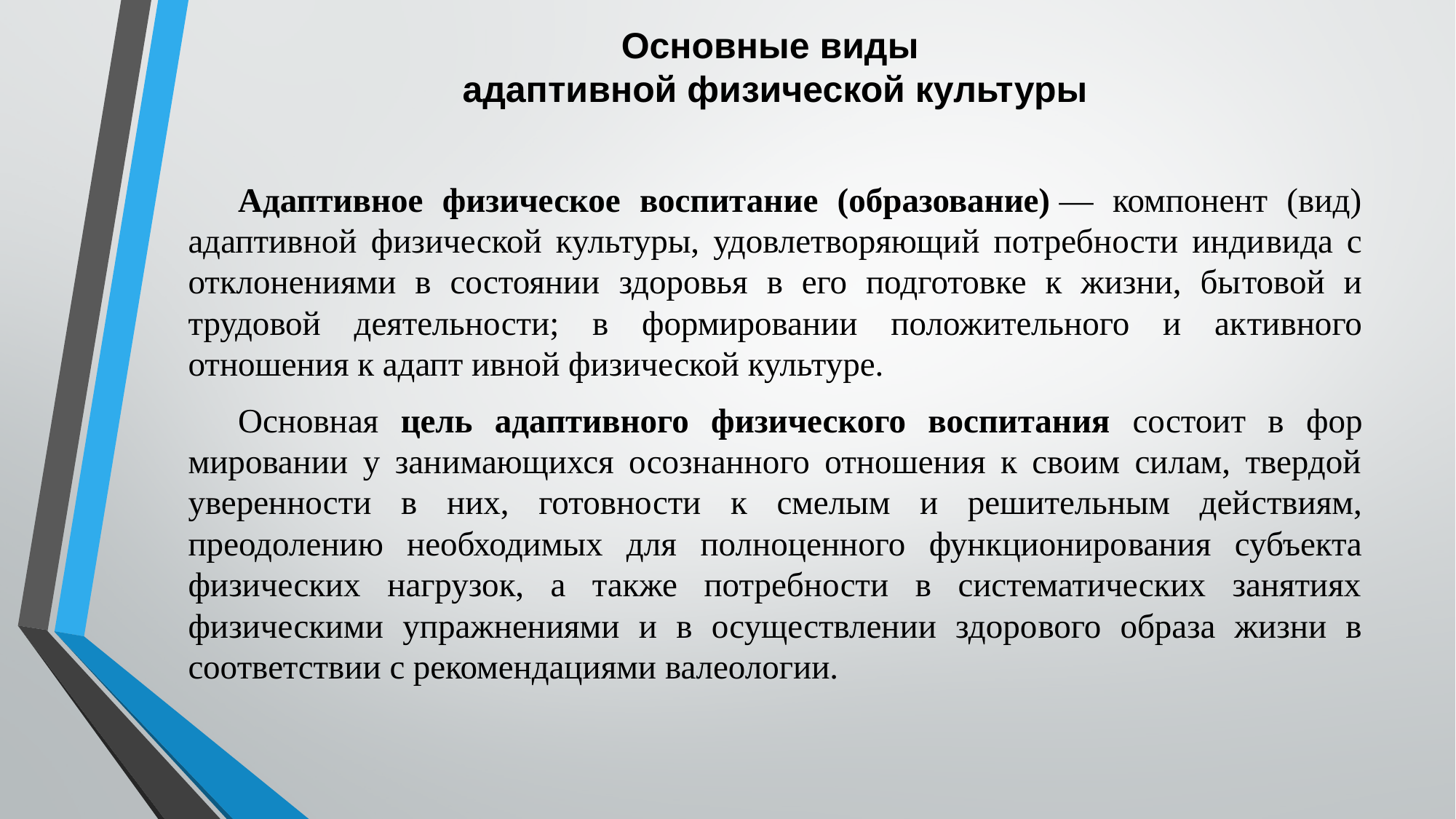

# Основные виды адаптивной физической культуры
Адаптивное физическое воспитание (образование) — компонент (вид) адаптивной физической культуры, удовлетворяющий потребности инди­вида с отклонениями в состоянии здоровья в его подготовке к жизни, бы­товой и трудовой деятельности; в формировании положительного и ак­тивного отношения к адапт ивной физической культуре.
Основная цель адаптивного физического воспитания состоит в фор­мировании у занимающихся осознанного отношения к своим силам, твердой уверенности в них, готовности к смелым и решительным дей­ствиям, преодолению необходимых для полноценного функциониро­вания субъекта физических нагрузок, а также потребности в систематических занятиях физическими упражнениями и в осуществлении здоро­вого образа жизни в соответствии с рекомендациями валеологии.